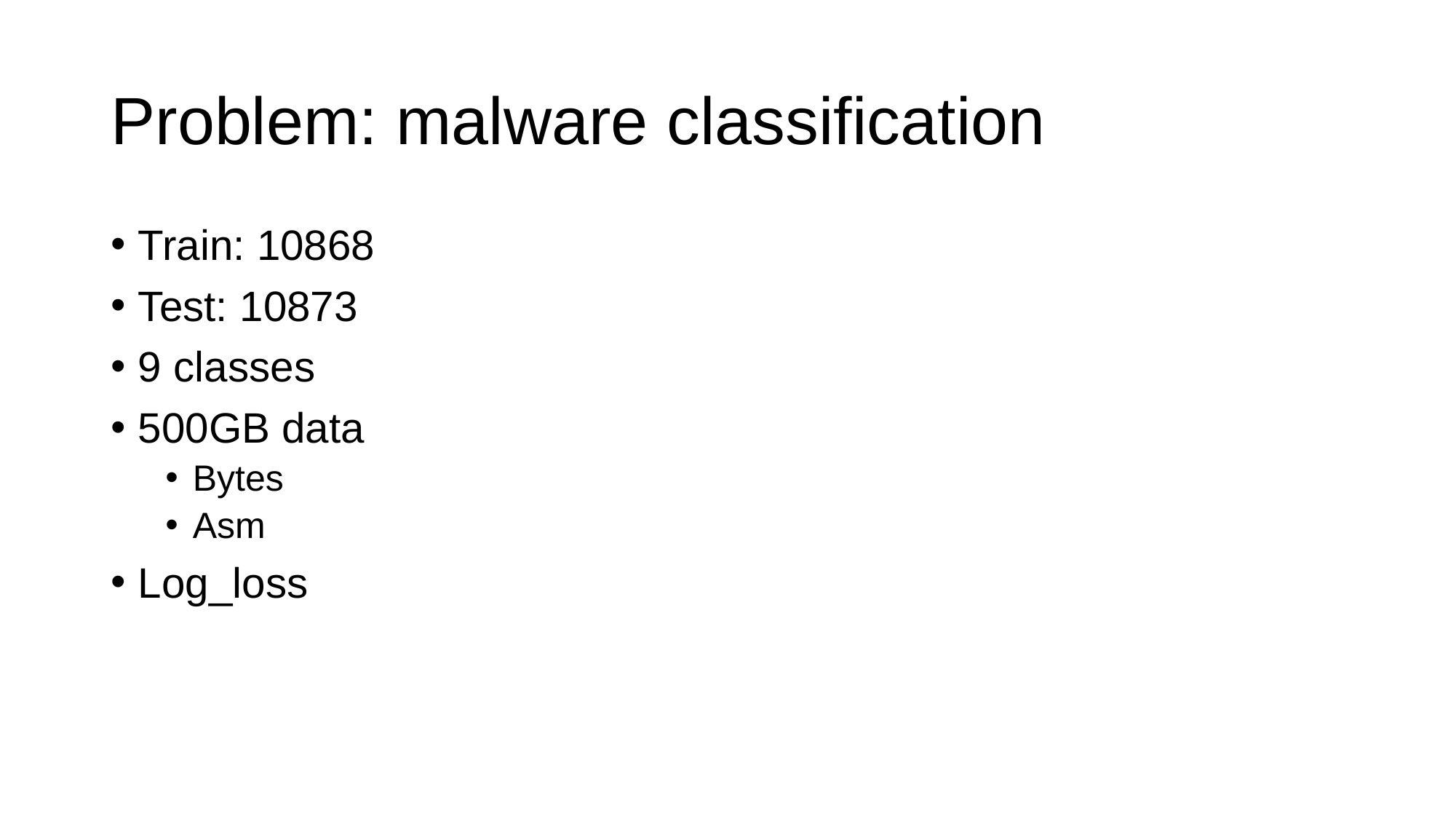

# Problem: malware classification
Train: 10868
Test: 10873
9 classes
500GB data
Bytes
Asm
Log_loss